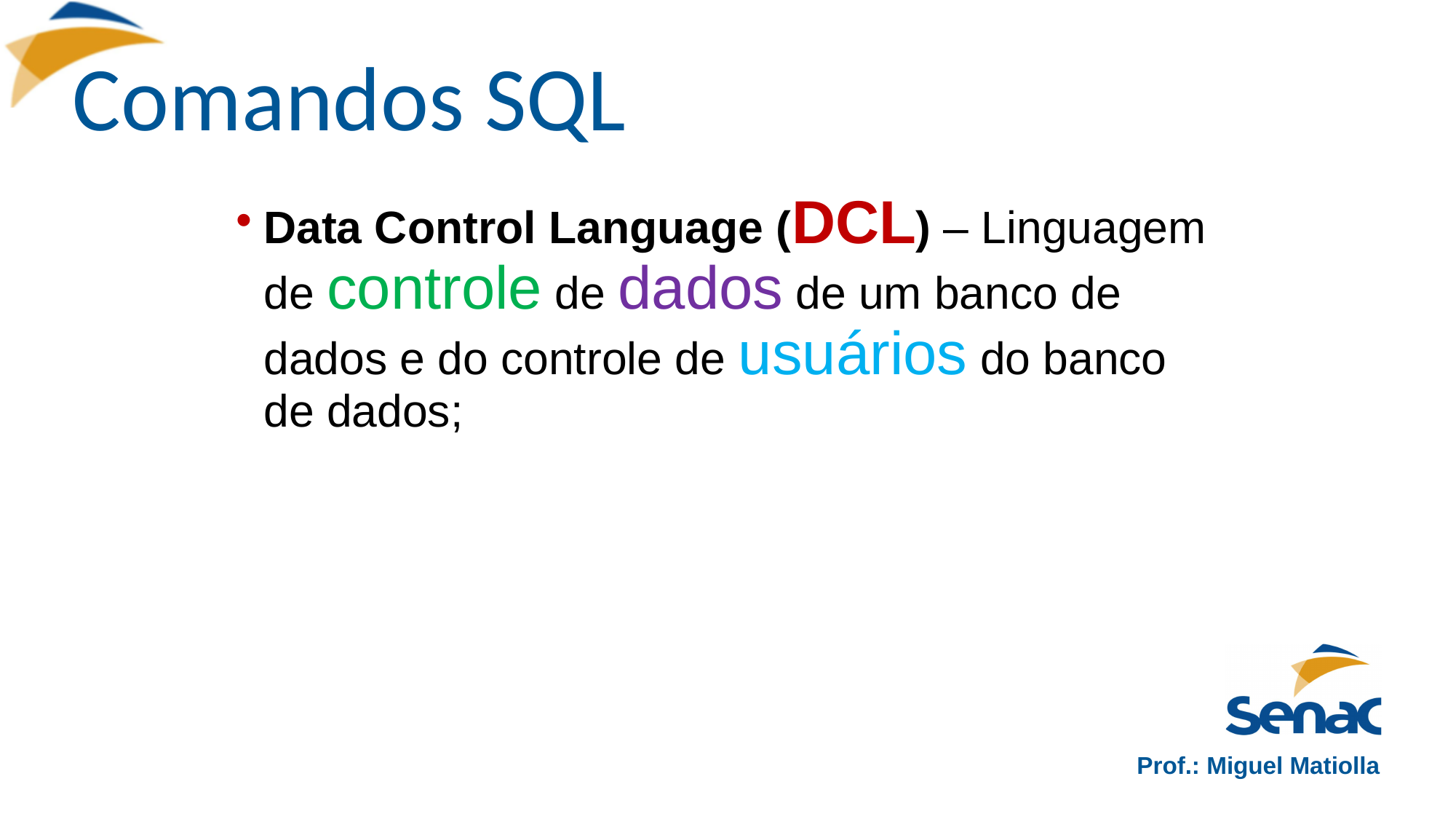

# Comandos SQL
Data Control Language (DCL) – Linguagem de controle de dados de um banco de dados e do controle de usuários do banco de dados;